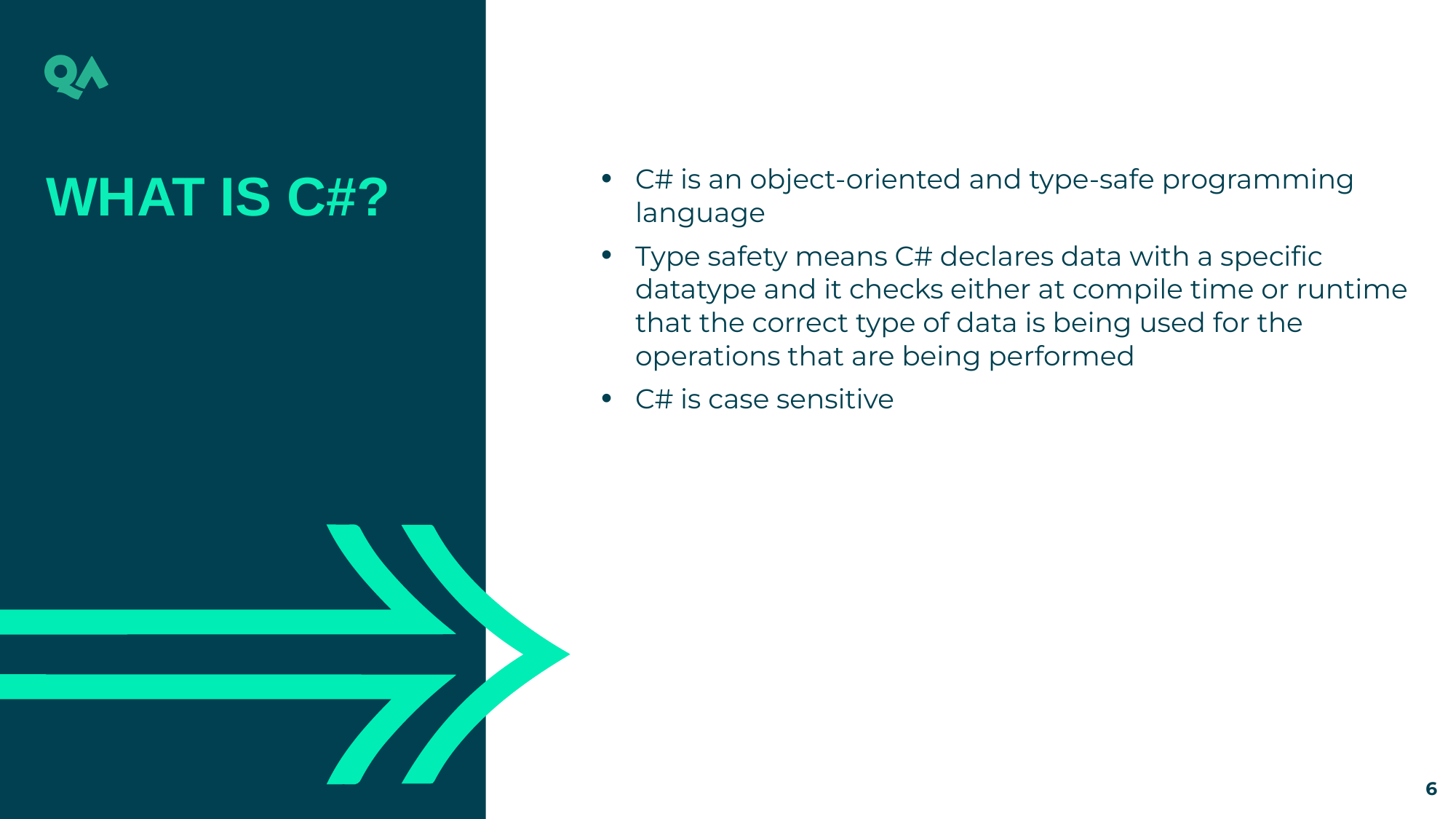

What is C#?
C# is an object-oriented and type-safe programming language
Type safety means C# declares data with a specific datatype and it checks either at compile time or runtime that the correct type of data is being used for the operations that are being performed
C# is case sensitive

6